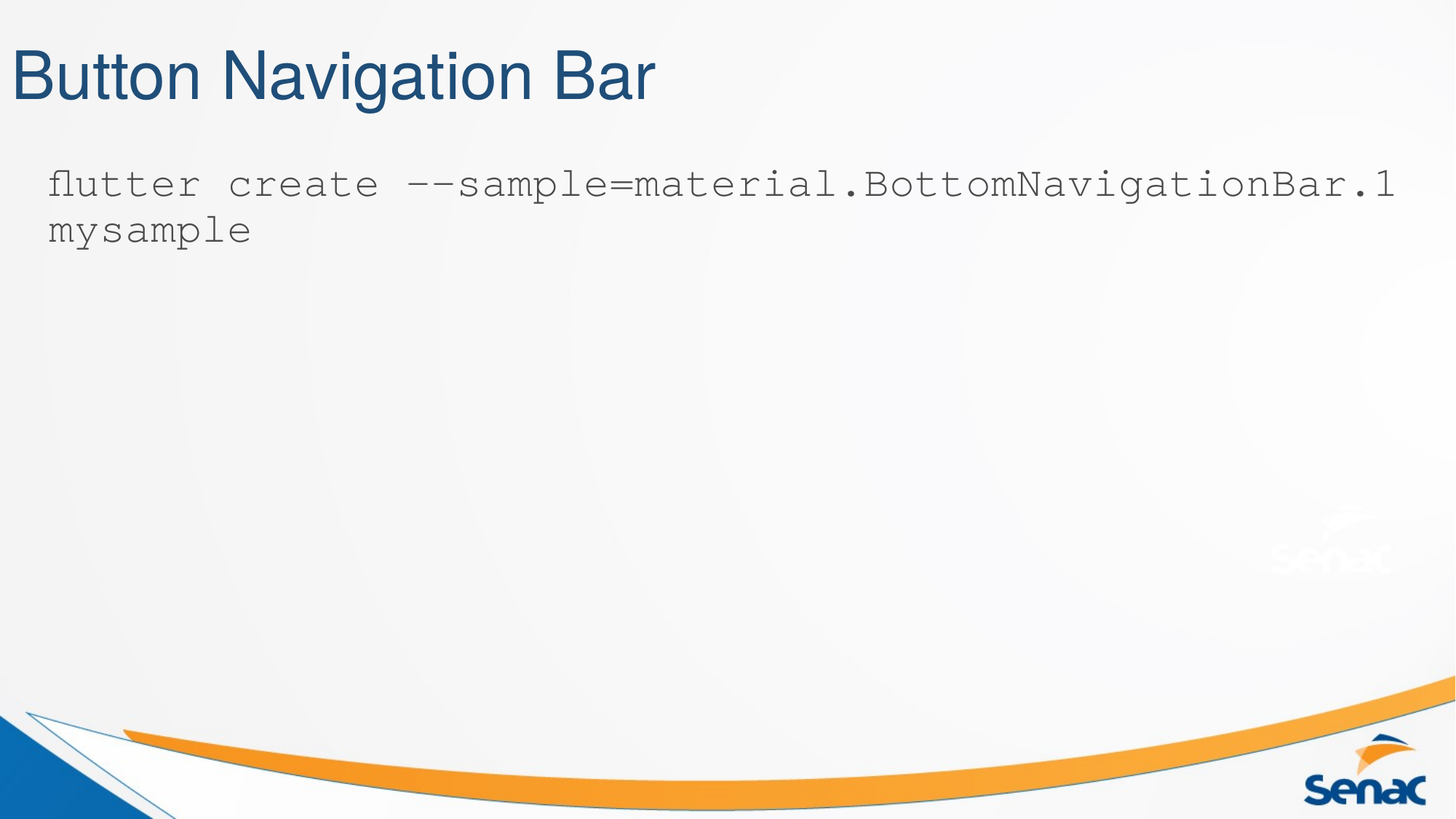

# Button Navigation Bar
flutter create --sample=material.BottomNavigationBar.1 mysample